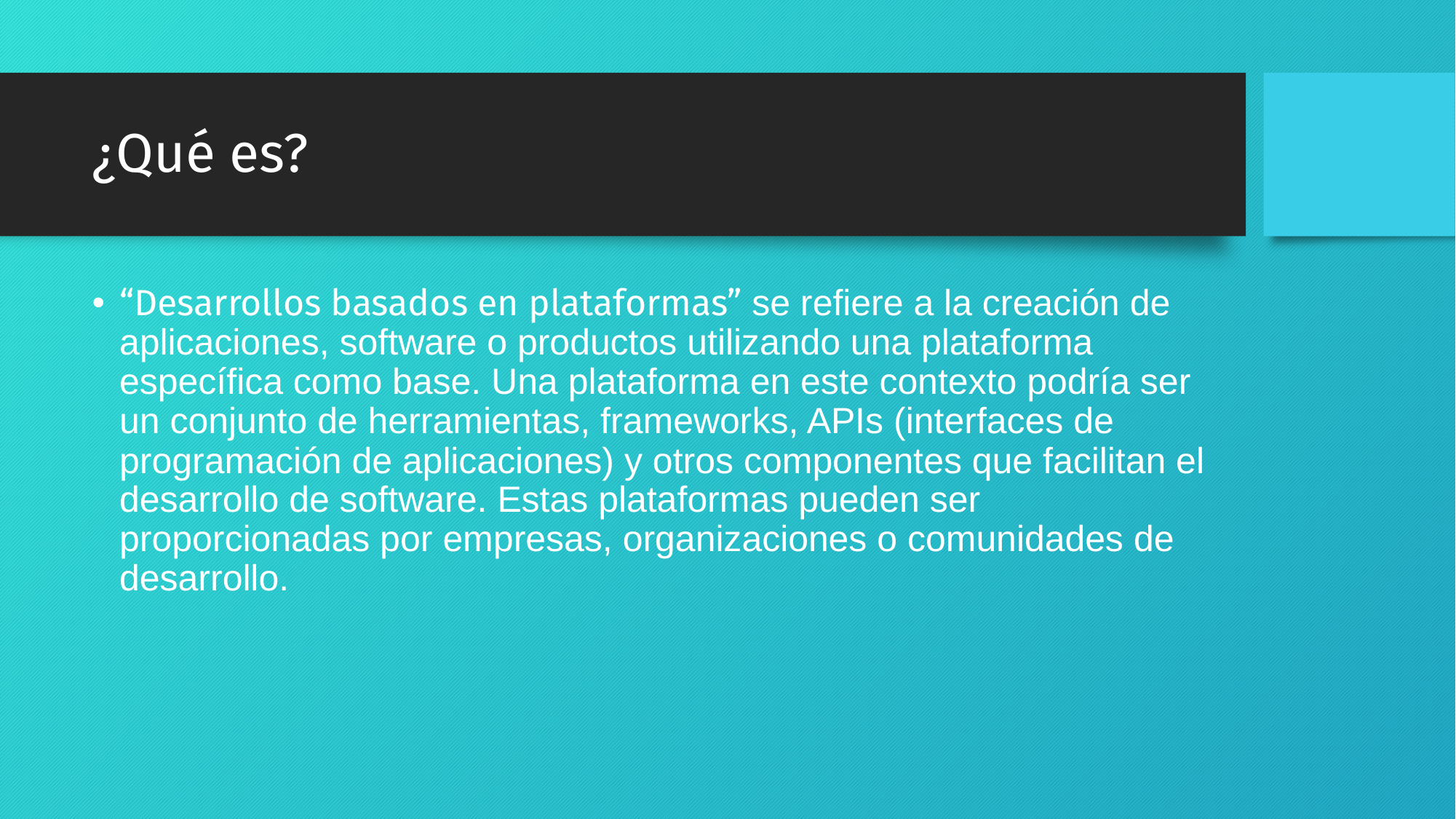

# ¿Qué es?
“Desarrollos basados en plataformas” se refiere a la creación de aplicaciones, software o productos utilizando una plataforma específica como base. Una plataforma en este contexto podría ser un conjunto de herramientas, frameworks, APIs (interfaces de programación de aplicaciones) y otros componentes que facilitan el desarrollo de software. Estas plataformas pueden ser proporcionadas por empresas, organizaciones o comunidades de desarrollo.